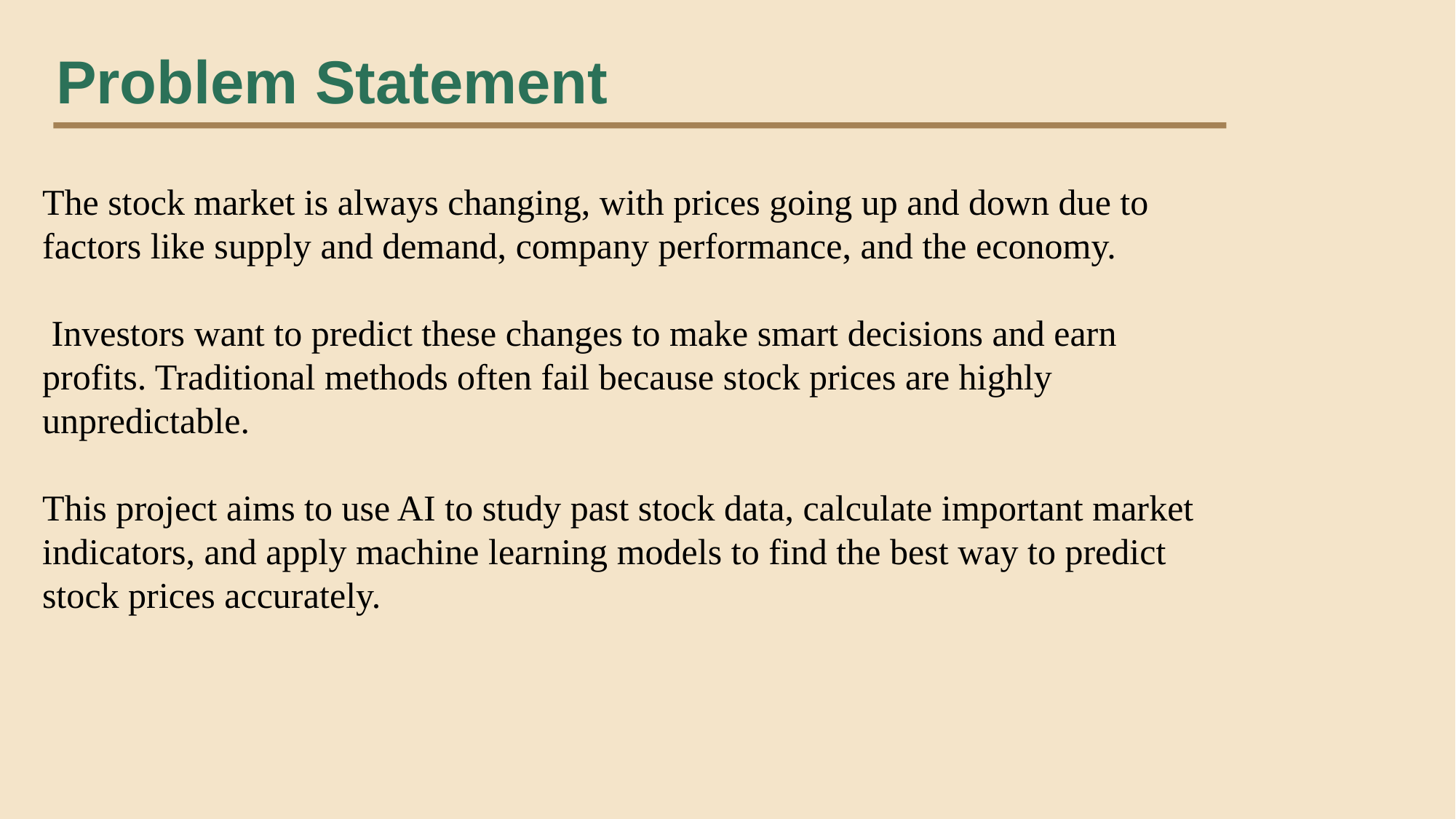

Problem Statement

The stock market is always changing, with prices going up and down due to factors like supply and demand, company performance, and the economy.

 Investors want to predict these changes to make smart decisions and earn profits. Traditional methods often fail because stock prices are highly unpredictable.

This project aims to use AI to study past stock data, calculate important market indicators, and apply machine learning models to find the best way to predict stock prices accurately.